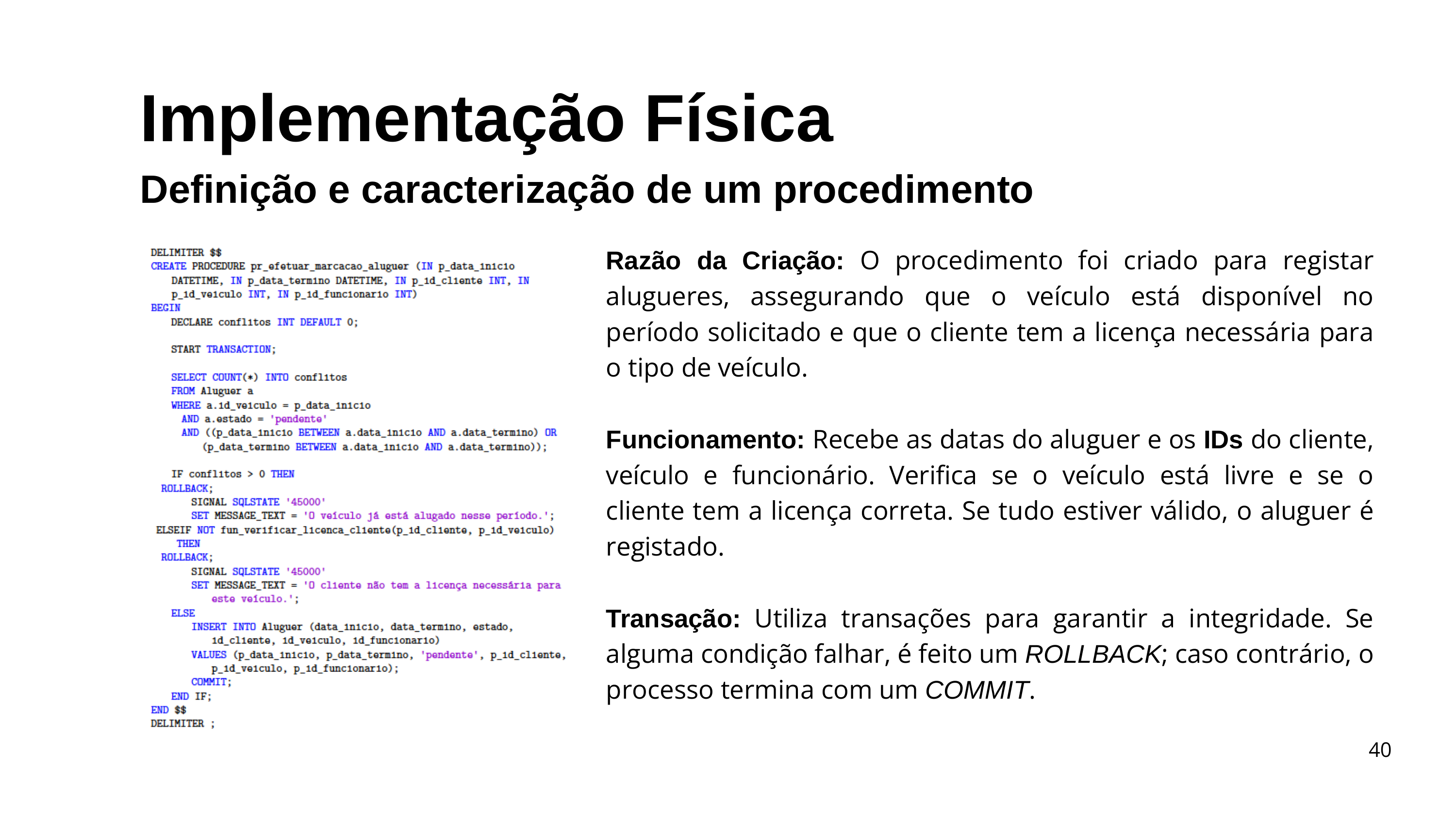

Implementação Física
Definição e caracterização de um procedimento
Razão da Criação: O procedimento foi criado para registar alugueres, assegurando que o veículo está disponível no período solicitado e que o cliente tem a licença necessária para o tipo de veículo.

Funcionamento: Recebe as datas do aluguer e os IDs do cliente, veículo e funcionário. Verifica se o veículo está livre e se o cliente tem a licença correta. Se tudo estiver válido, o aluguer é registado.

Transação: Utiliza transações para garantir a integridade. Se alguma condição falhar, é feito um ROLLBACK; caso contrário, o processo termina com um COMMIT.

40